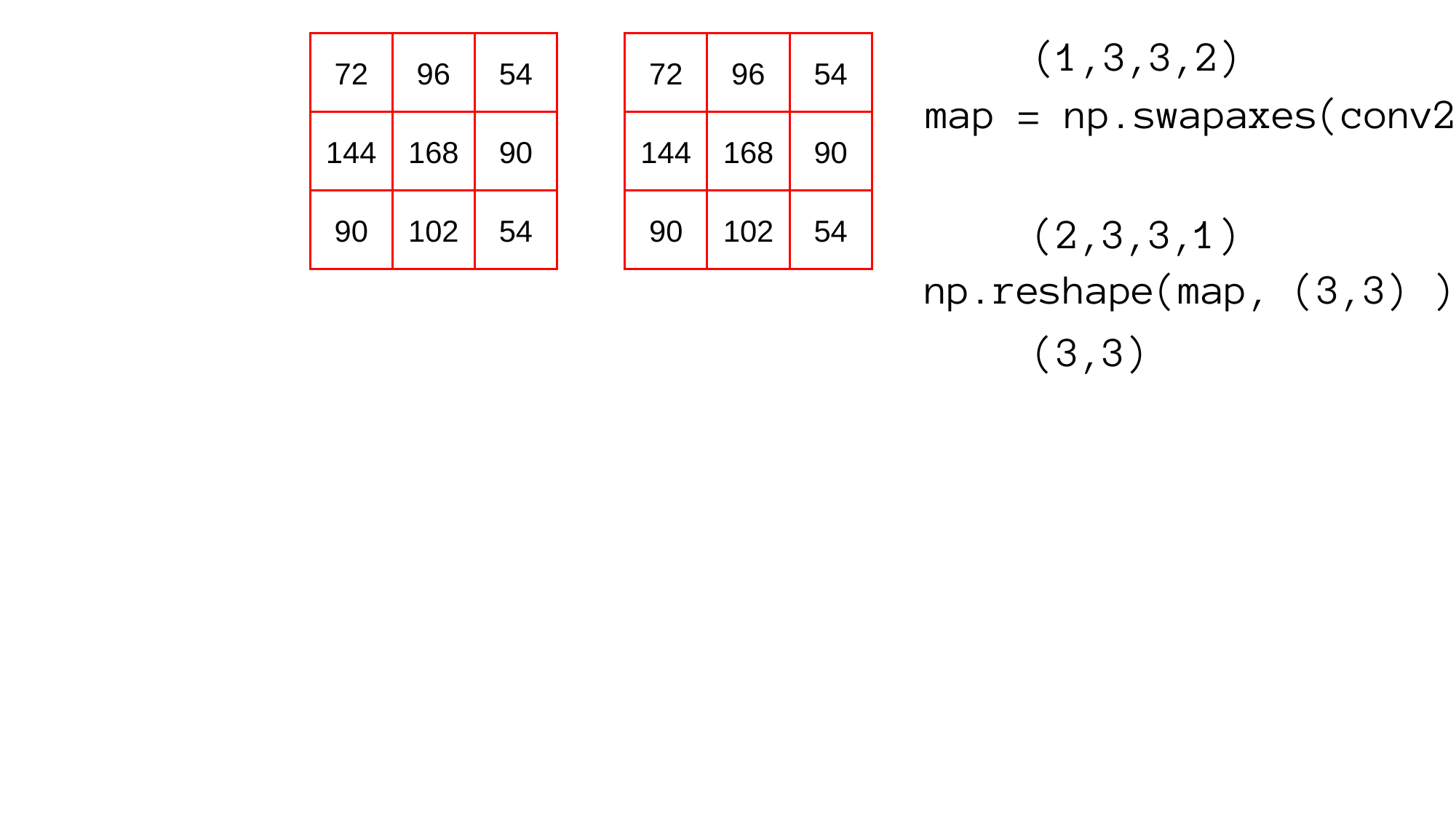

(1,3,3,2)
54
72
96
144
168
90
90
102
54
54
72
96
144
168
90
90
102
54
map = np.swapaxes(conv2d, 0, 3)
(2,3,3,1)
np.reshape(map, (3,3) )
(3,3)